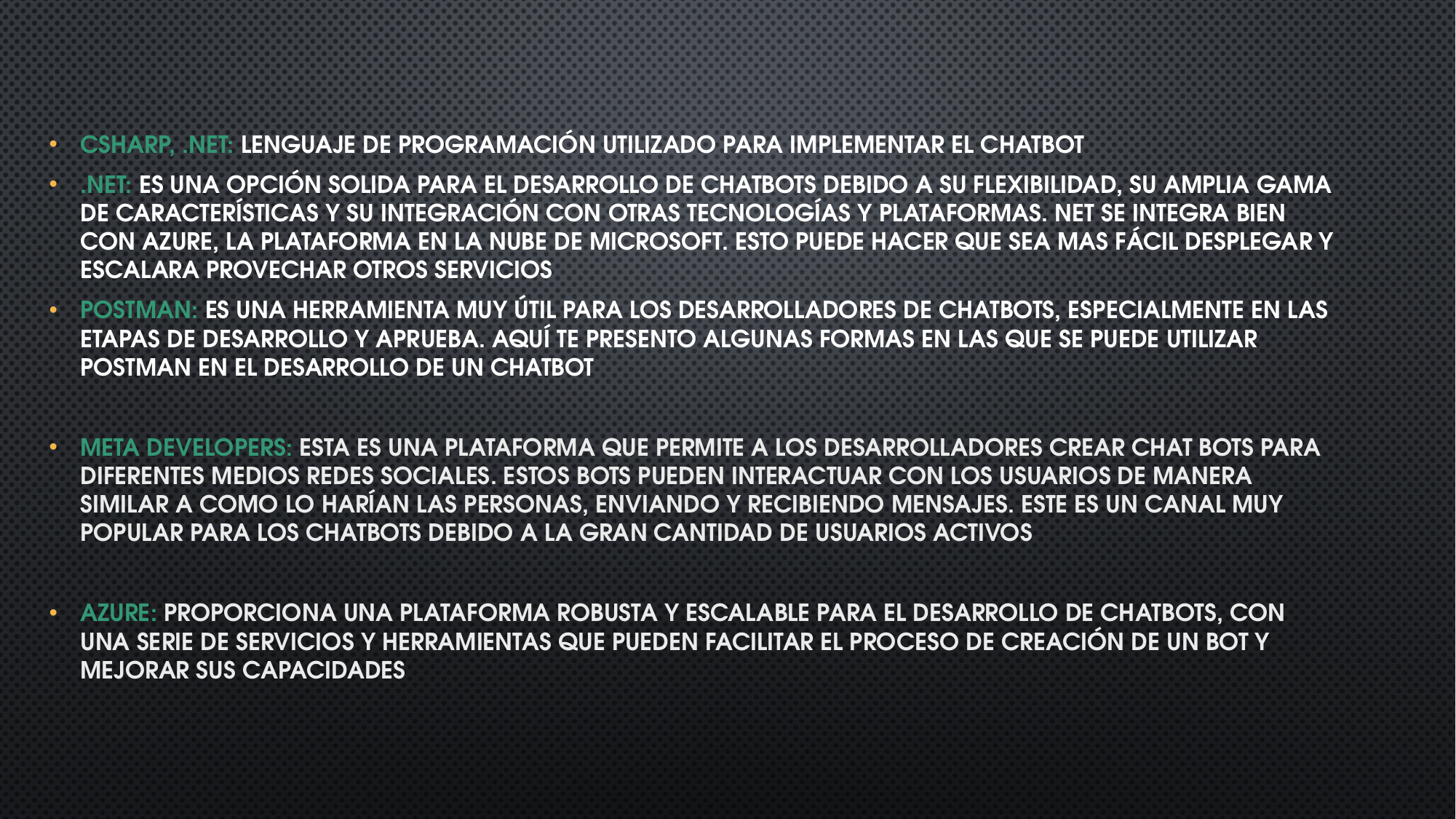

Csharp, .net: lenguaje de programación utilizado para implementar el chatbot
.net: es una opción solida para el desarrollo de chatbots debido a su flexibilidad, su amplia gama de características y su integración con otras tecnologías y plataformas. Net se integra bien con azure, la plataforma en la nube de Microsoft. Esto puede hacer que sea mas fácil desplegar y escalara provechar otros servicios
Postman: es una herramienta muy útil para los desarrolladores de chatbots, especialmente en las etapas de desarrollo y aprueba. Aquí te presento algunas formas en las que se puede utilizar postman en el desarrollo de un chatbot

Meta developers: esta es una plataforma que permite a los desarrolladores crear chat bots para diferentes medios redes sociales. Estos bots pueden interactuar con los usuarios de manera similar a como lo harían las personas, enviando y recibiendo mensajes. Este es un canal muy popular para los chatbots debido a la gran cantidad de usuarios activos

Azure: proporciona una plataforma robusta y escalable para el desarrollo de chatbots, con una serie de servicios y herramientas que pueden facilitar el proceso de creación de un bot y mejorar sus capacidades